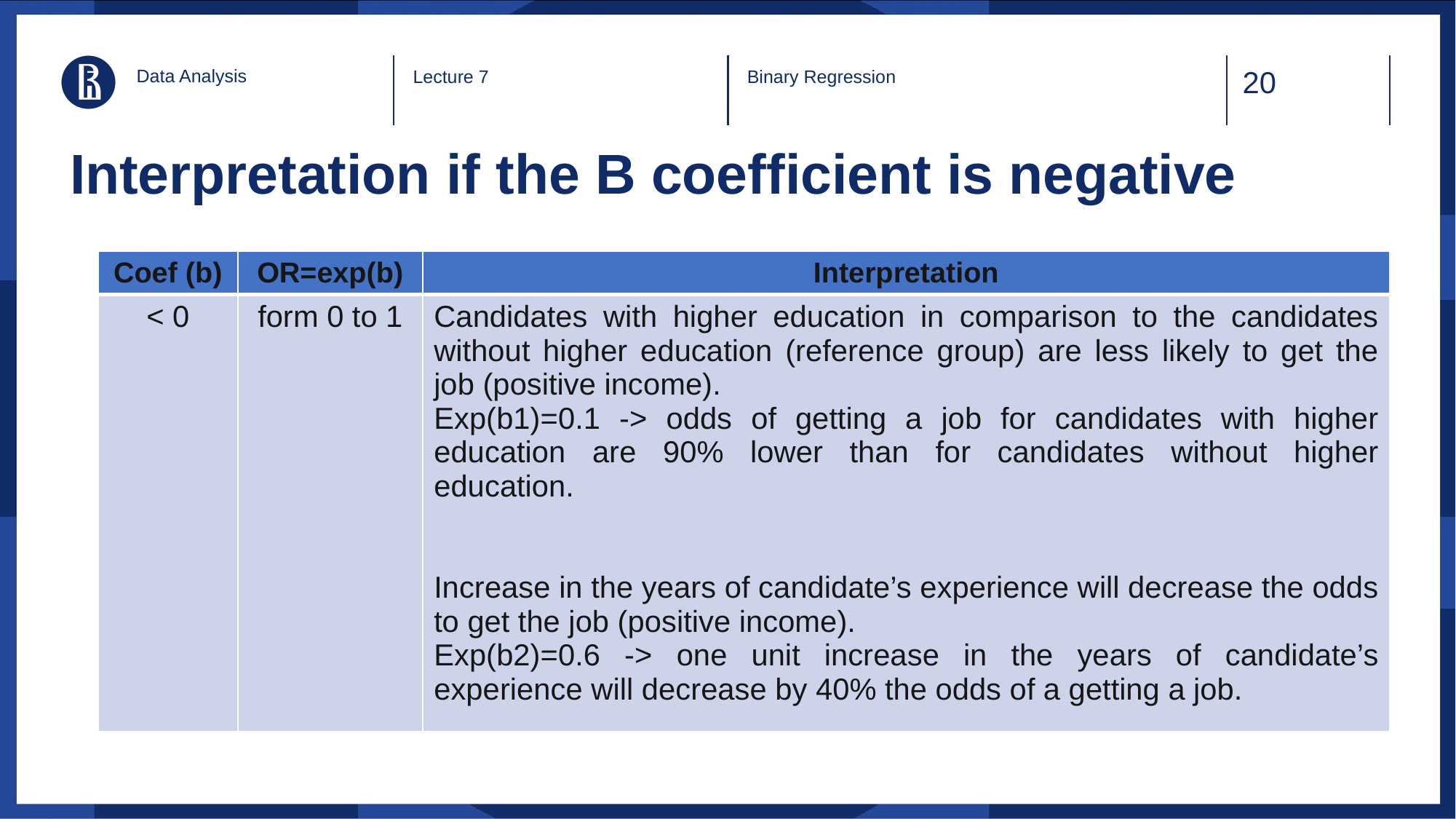

Data Analysis
Lecture 7
Binary Regression
# Interpretation if the B coefficient is negative
| Coef (b) | OR=exp(b) | Interpretation |
| --- | --- | --- |
| < 0 | form 0 to 1 | Candidates with higher education in comparison to the candidates without higher education (reference group) are less likely to get the job (positive income). Exp(b1)=0.1 -> odds of getting a job for candidates with higher education are 90% lower than for candidates without higher education. Increase in the years of candidate’s experience will decrease the odds to get the job (positive income). Exp(b2)=0.6 -> one unit increase in the years of candidate’s experience will decrease by 40% the odds of a getting a job. |